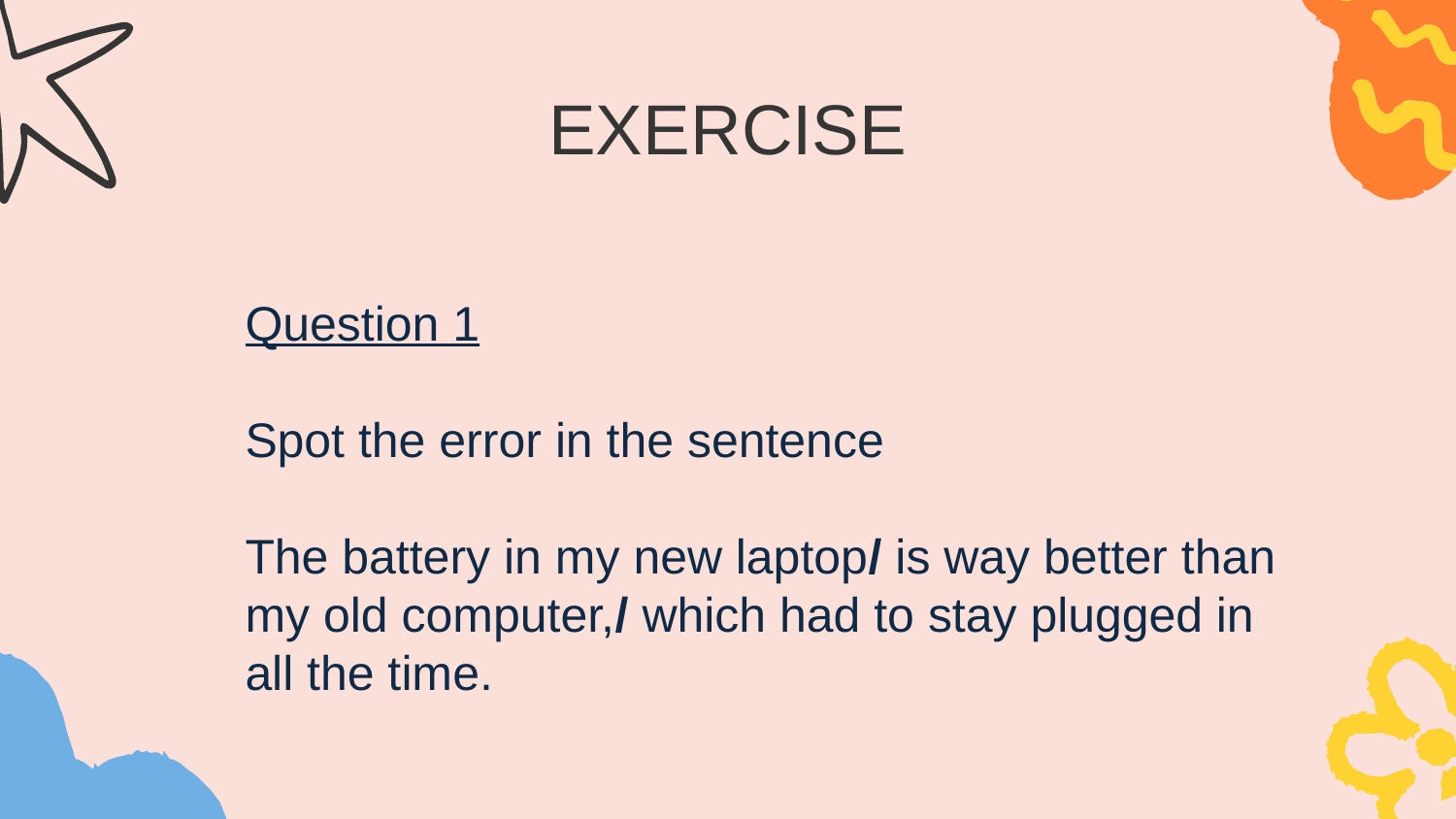

# EXERCISE
Question 1

Spot the error in the sentence

The battery in my new laptop/ is way better than my old computer,/ which had to stay plugged in all the time.